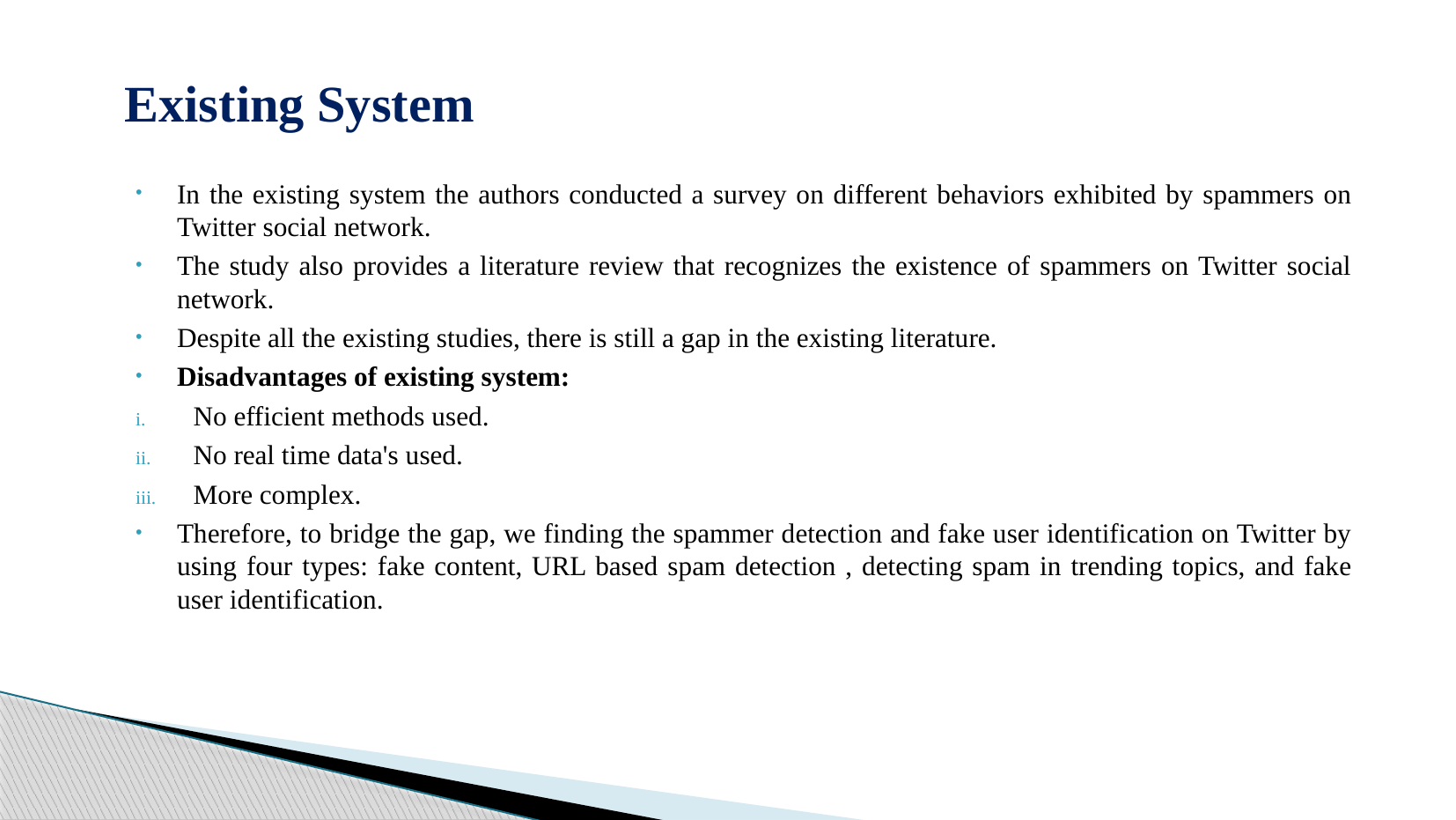

Existing System
In the existing system the authors conducted a survey on different behaviors exhibited by spammers on Twitter social network.
The study also provides a literature review that recognizes the existence of spammers on Twitter social network.
Despite all the existing studies, there is still a gap in the existing literature.
Disadvantages of existing system:
No efficient methods used.
No real time data's used.
More complex.
Therefore, to bridge the gap, we finding the spammer detection and fake user identification on Twitter by using four types: fake content, URL based spam detection , detecting spam in trending topics, and fake user identification.